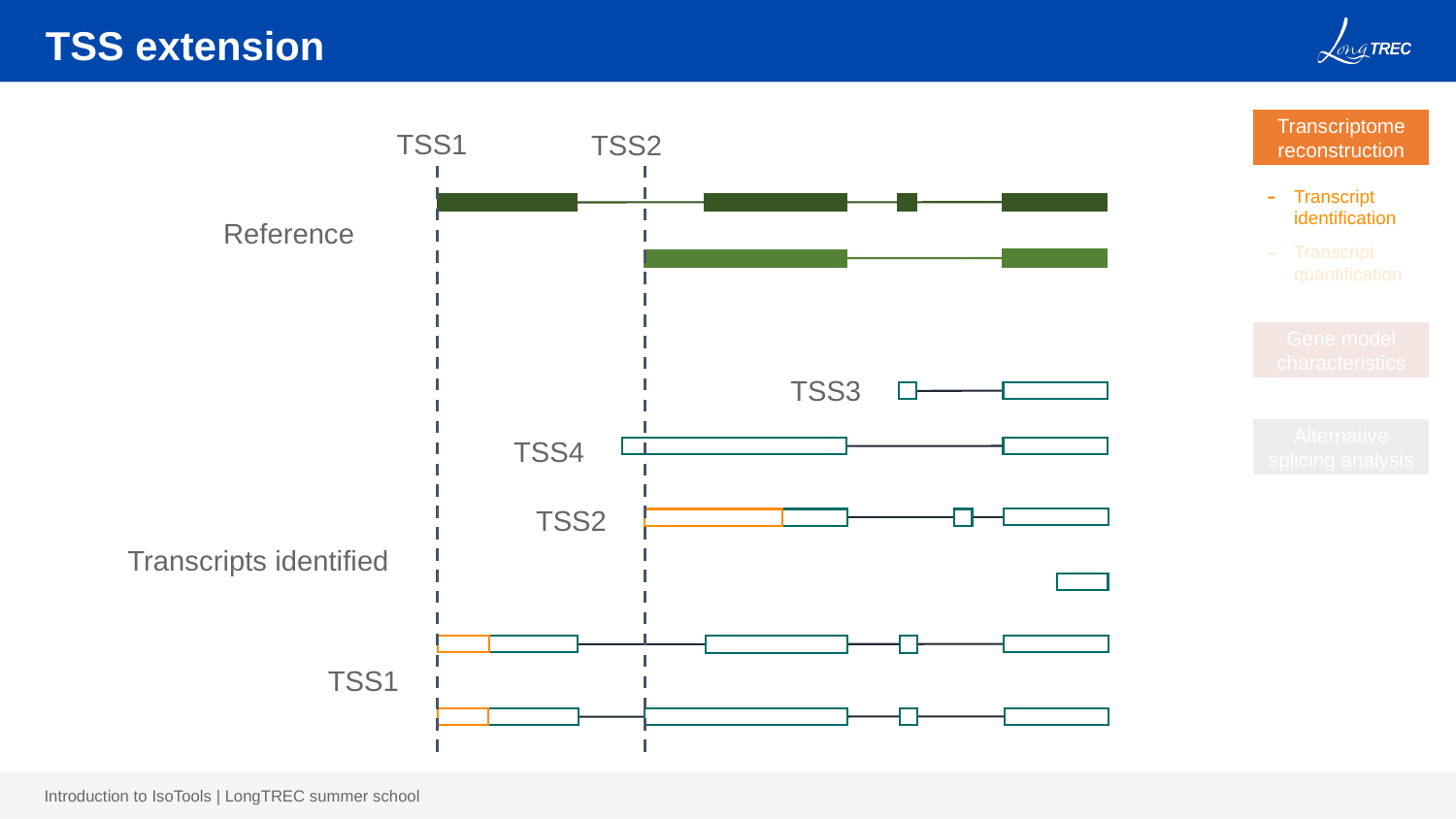

# TSS extension
Transcriptome reconstruction
TSS1
TSS2
Transcript identification
Transcript quantification

Reference

Gene model characteristics
TSS3

Alternative splicing analysis
TSS4

TSS2

Transcripts identified

TSS1